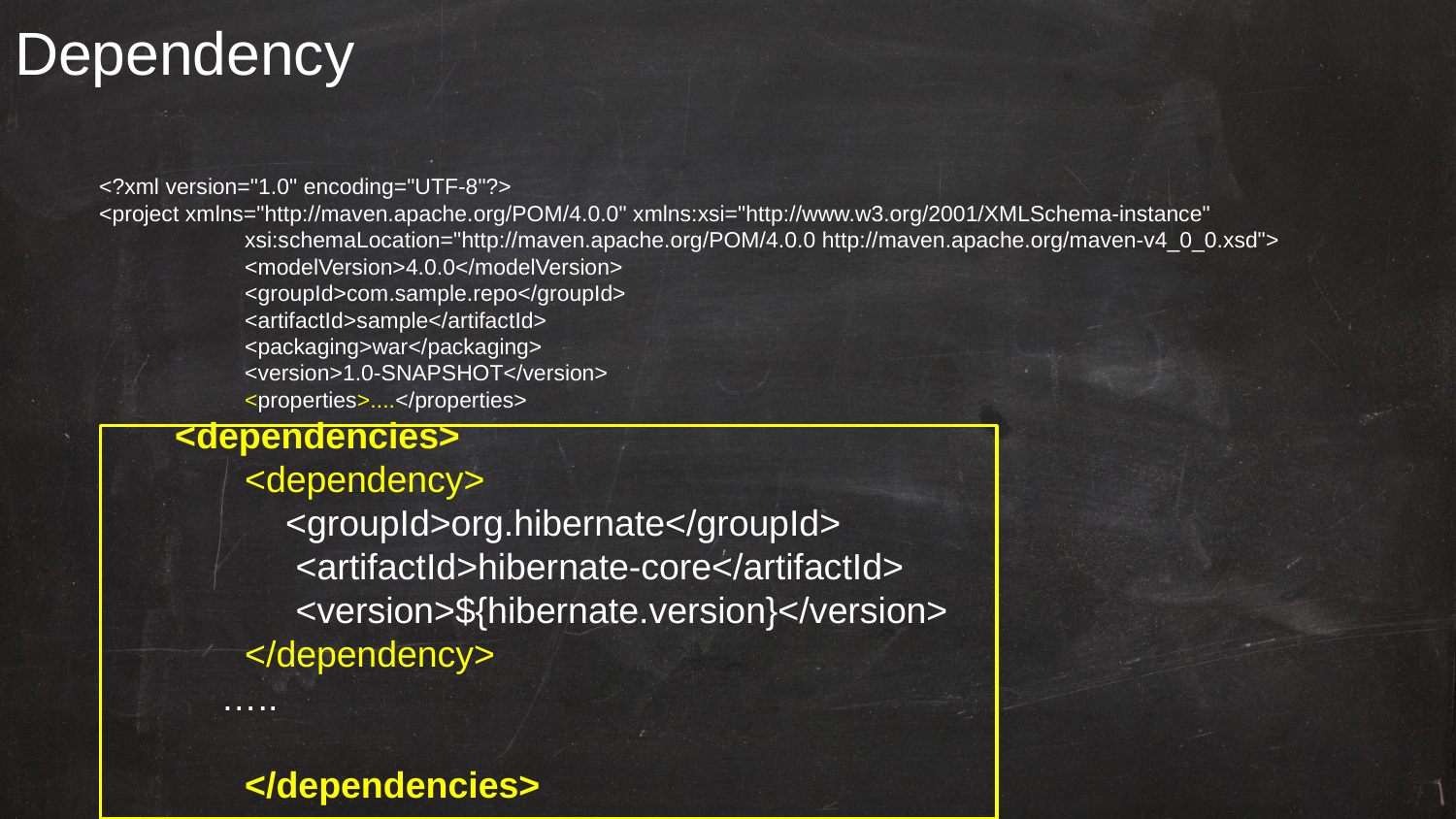

# Dependency

<?xml version="1.0" encoding="UTF-8"?>
<project xmlns="http://maven.apache.org/POM/4.0.0" xmlns:xsi="http://www.w3.org/2001/XMLSchema-instance"
     	xsi:schemaLocation="http://maven.apache.org/POM/4.0.0 http://maven.apache.org/maven-v4_0_0.xsd">
	<modelVersion>4.0.0</modelVersion>
	<groupId>com.sample.repo</groupId>
	<artifactId>sample</artifactId>
	<packaging>war</packaging>
	<version>1.0-SNAPSHOT</version>
	<properties>....</properties>
            <dependencies>
    	<dependency>
        	    <groupId>org.hibernate</groupId>
        	     <artifactId>hibernate-core</artifactId>
        	     <version>${hibernate.version}</version>
    	</dependency>
            …..

    	</dependencies>